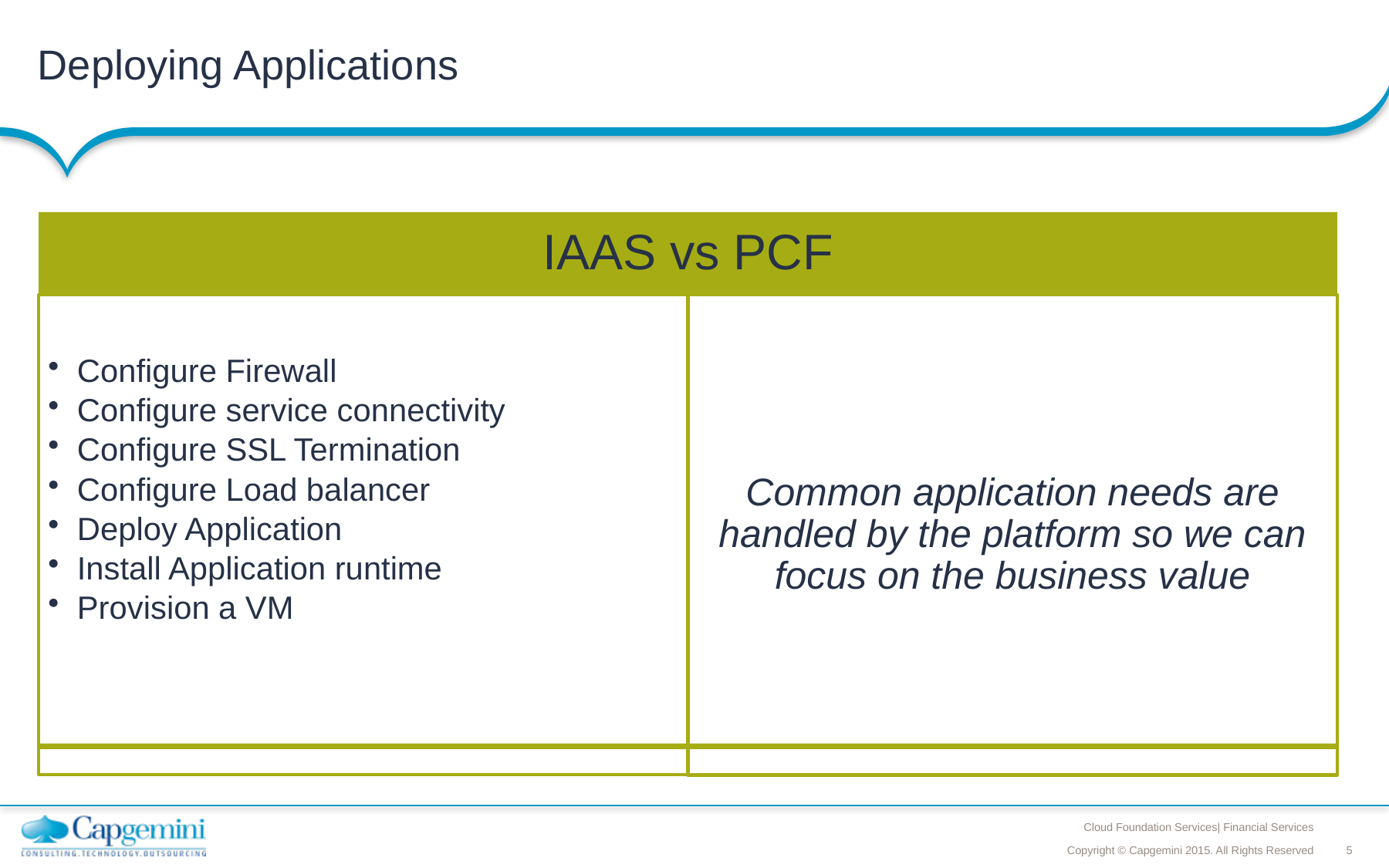

# Deploying Applications
IAAS vs PCF

Configure Firewall
Configure service connectivity
Configure SSL Termination
Configure Load balancer
Deploy Application
Install Application runtime
Provision a VM

Common application needs are handled by the platform so we can focus on the business value